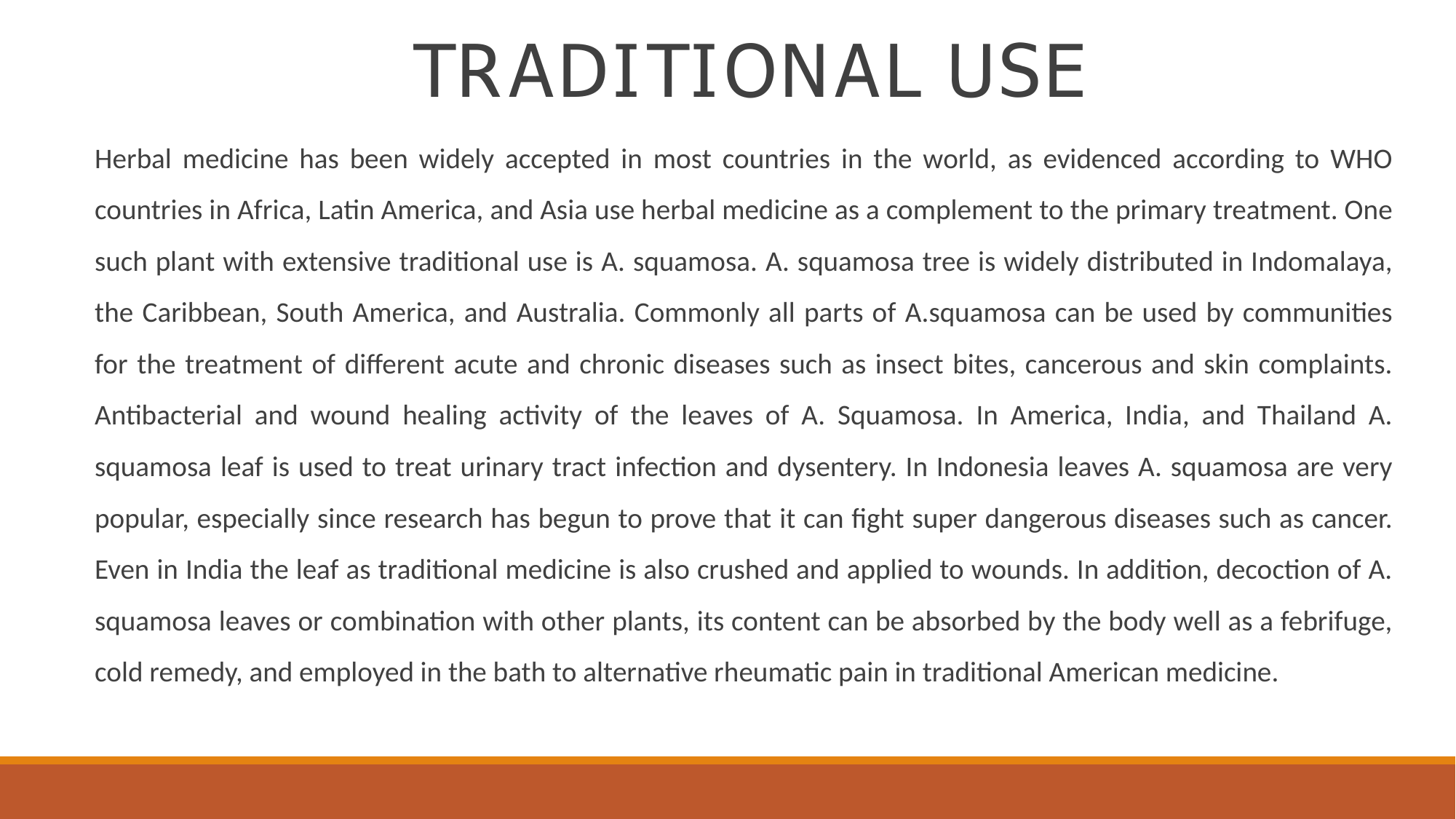

# TRADITIONAL USE
Herbal medicine has been widely accepted in most countries in the world, as evidenced according to WHO countries in Africa, Latin America, and Asia use herbal medicine as a complement to the primary treatment. One such plant with extensive traditional use is A. squamosa. A. squamosa tree is widely distributed in Indomalaya, the Caribbean, South America, and Australia. Commonly all parts of A.squamosa can be used by communities for the treatment of different acute and chronic diseases such as insect bites, cancerous and skin complaints. Antibacterial and wound healing activity of the leaves of A. Squamosa. In America, India, and Thailand A. squamosa leaf is used to treat urinary tract infection and dysentery. In Indonesia leaves A. squamosa are very popular, especially since research has begun to prove that it can fight super dangerous diseases such as cancer. Even in India the leaf as traditional medicine is also crushed and applied to wounds. In addition, decoction of A. squamosa leaves or combination with other plants, its content can be absorbed by the body well as a febrifuge, cold remedy, and employed in the bath to alternative rheumatic pain in traditional American medicine.